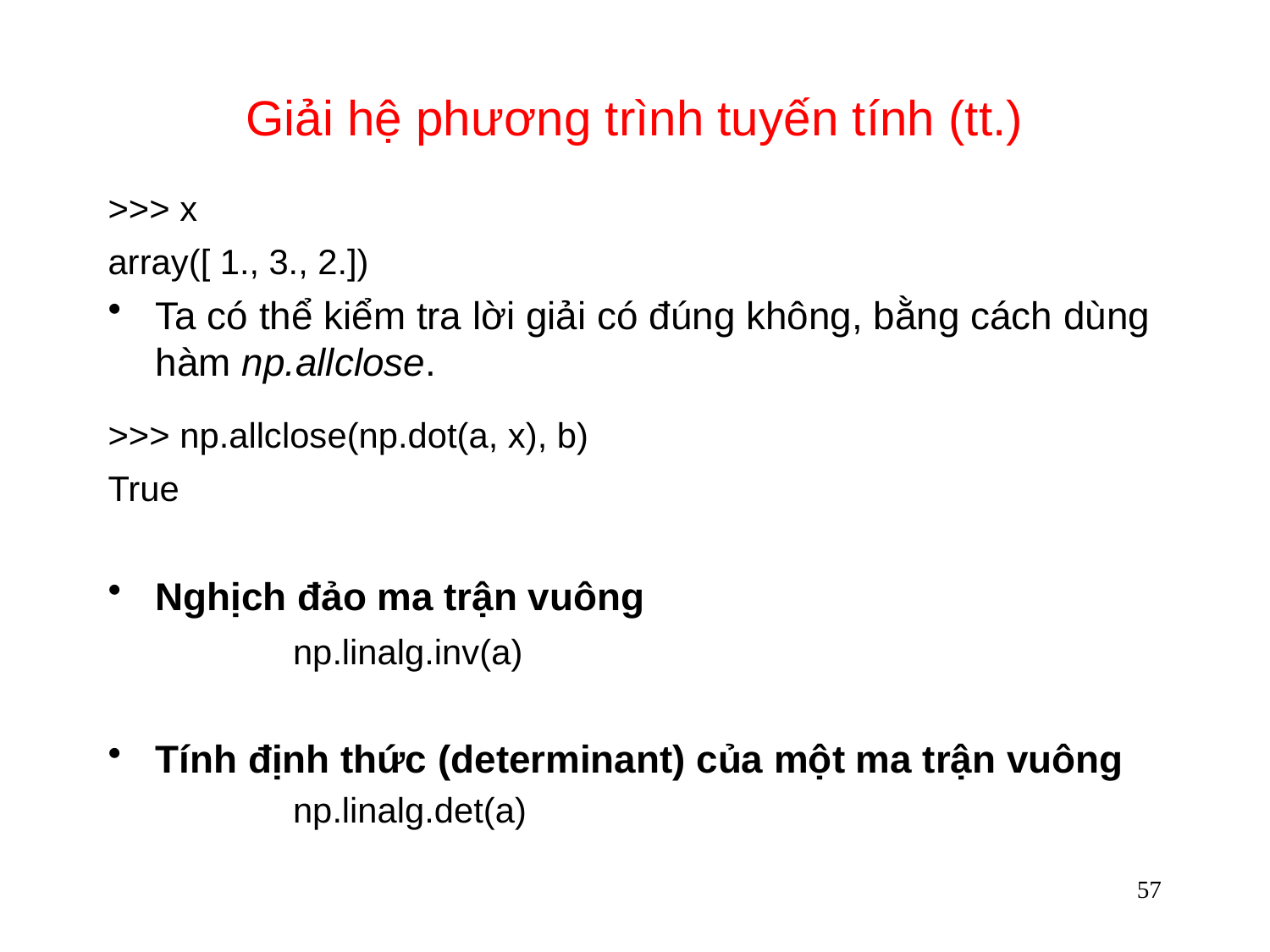

# Giải hệ phương trình tuyến tính (tt.)
>>> x
array([ 1., 3., 2.])
Ta có thể kiểm tra lời giải có đúng không, bằng cách dùng hàm np.allclose.

>>> np.allclose(np.dot(a, x), b)
True

Nghịch đảo ma trận vuông
                   np.linalg.inv(a)

Tính định thức (determinant) của một ma trận vuông
                   np.linalg.det(a)

57